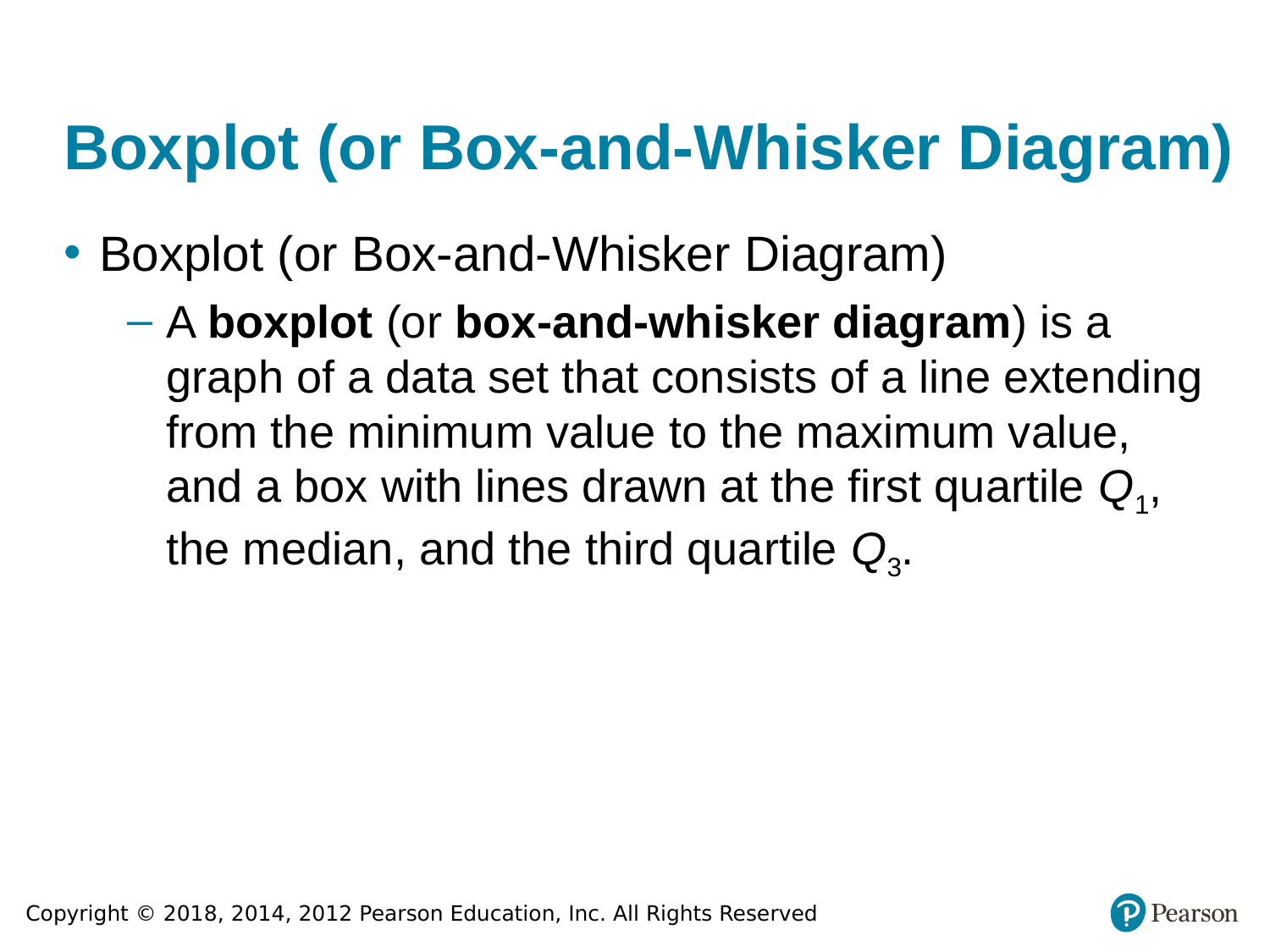

# Boxplot (or Box-and-Whisker Diagram)
Boxplot (or Box-and-Whisker Diagram)
A boxplot (or box-and-whisker diagram) is a graph of a data set that consists of a line extending from the minimum value to the maximum value, and a box with lines drawn at the first quartile Q1, the median, and the third quartile Q3.